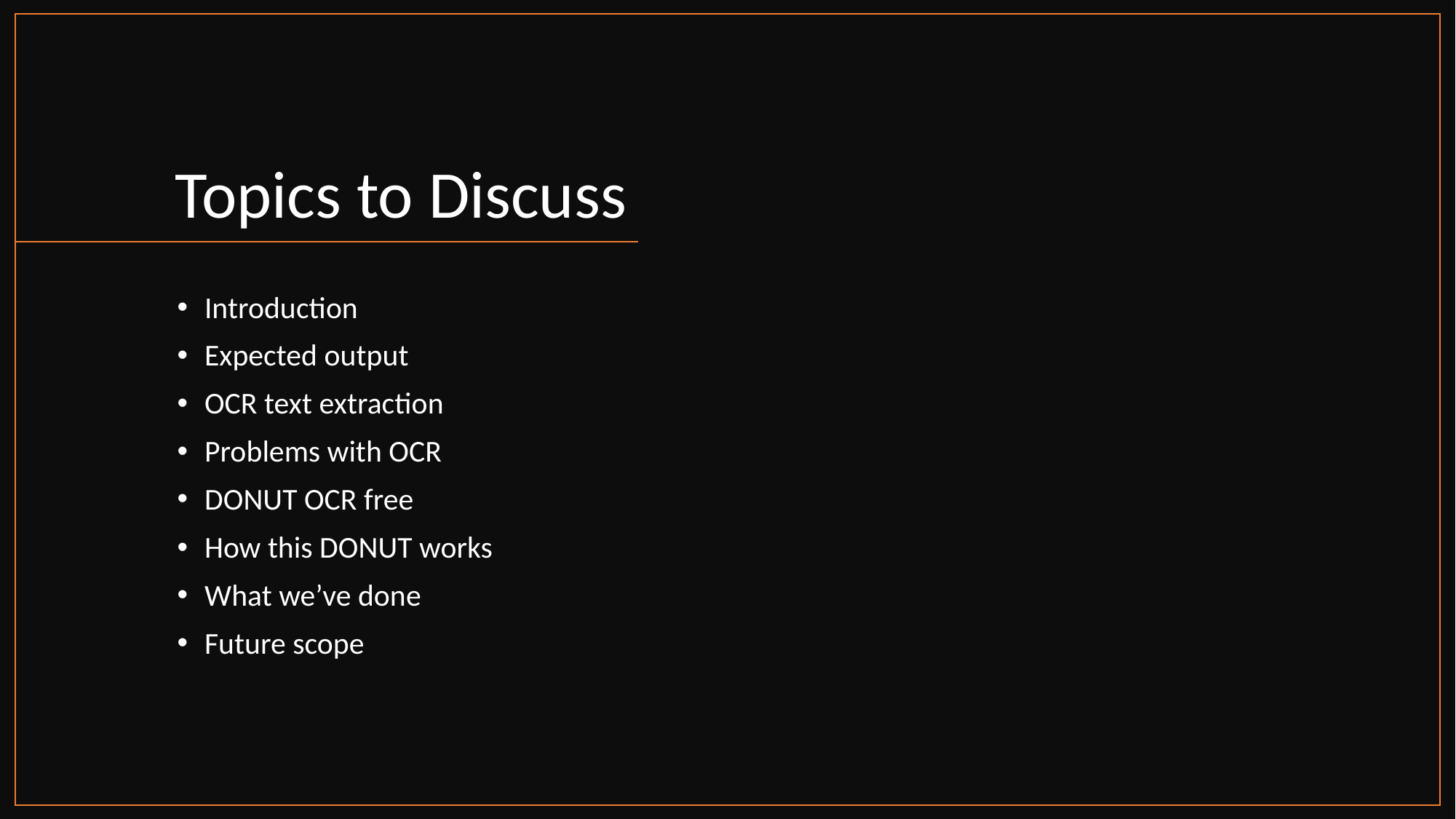

# Topics to Discuss
Introduction
Expected output
OCR text extraction
Problems with OCR
DONUT OCR free
How this DONUT works
What we’ve done
Future scope